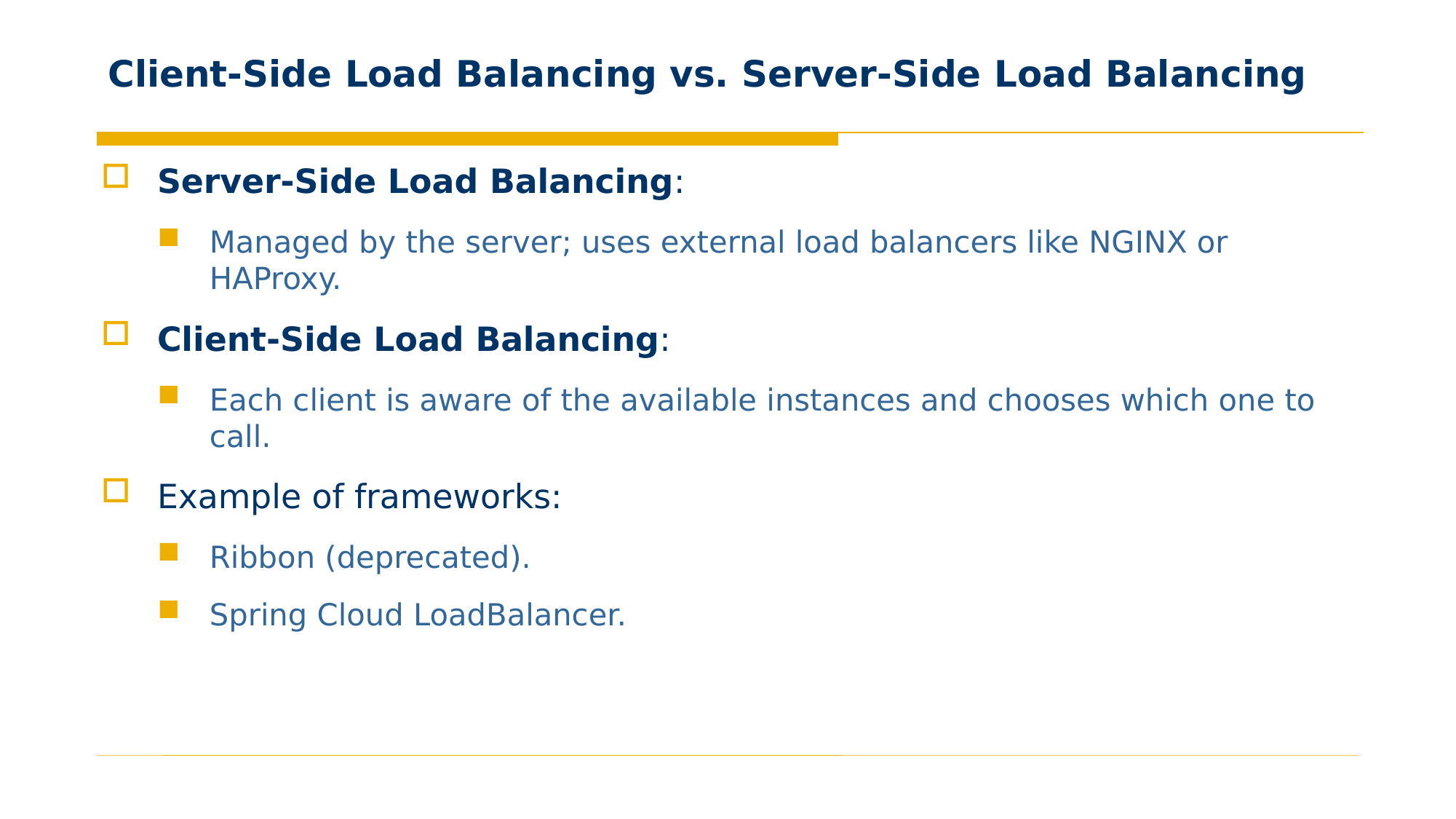

# Client-Side Load Balancing vs. Server-Side Load Balancing
Server-Side Load Balancing:
Managed by the server; uses external load balancers like NGINX or HAProxy.
Client-Side Load Balancing:
Each client is aware of the available instances and chooses which one to call.
Example of frameworks:
Ribbon (deprecated).
Spring Cloud LoadBalancer.